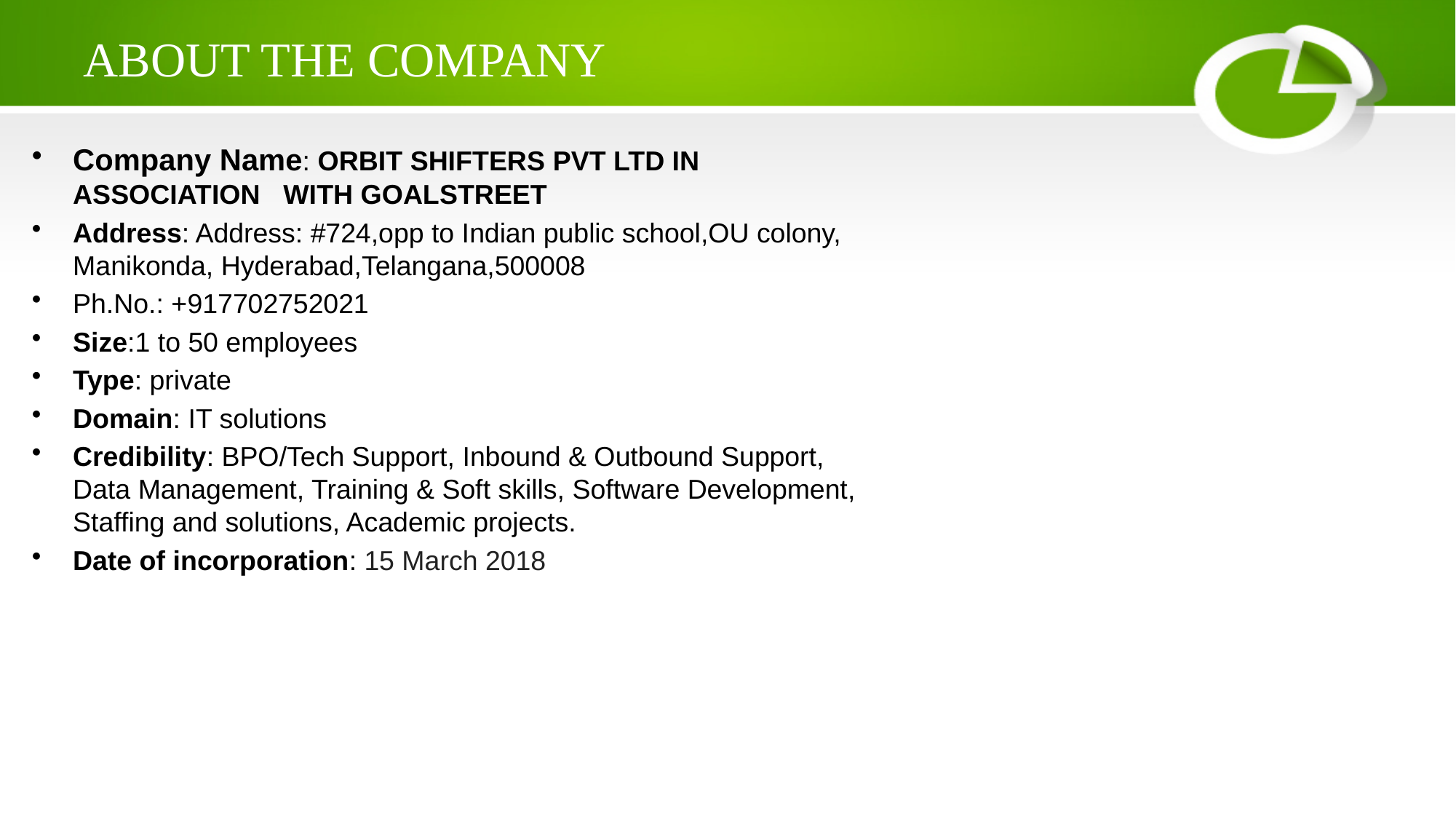

# ABOUT THE COMPANY
Company Name: ORBIT SHIFTERS PVT LTD IN ASSOCIATION   WITH GOALSTREET
Address: Address: #724,opp to Indian public school,OU colony, Manikonda, Hyderabad,Telangana,500008
Ph.No.: +917702752021
Size:1 to 50 employees
Type: private
Domain: IT solutions
Credibility: BPO/Tech Support, Inbound & Outbound Support, Data Management, Training & Soft skills, Software Development, Staffing and solutions, Academic projects.
Date of incorporation: 15 March 2018

3